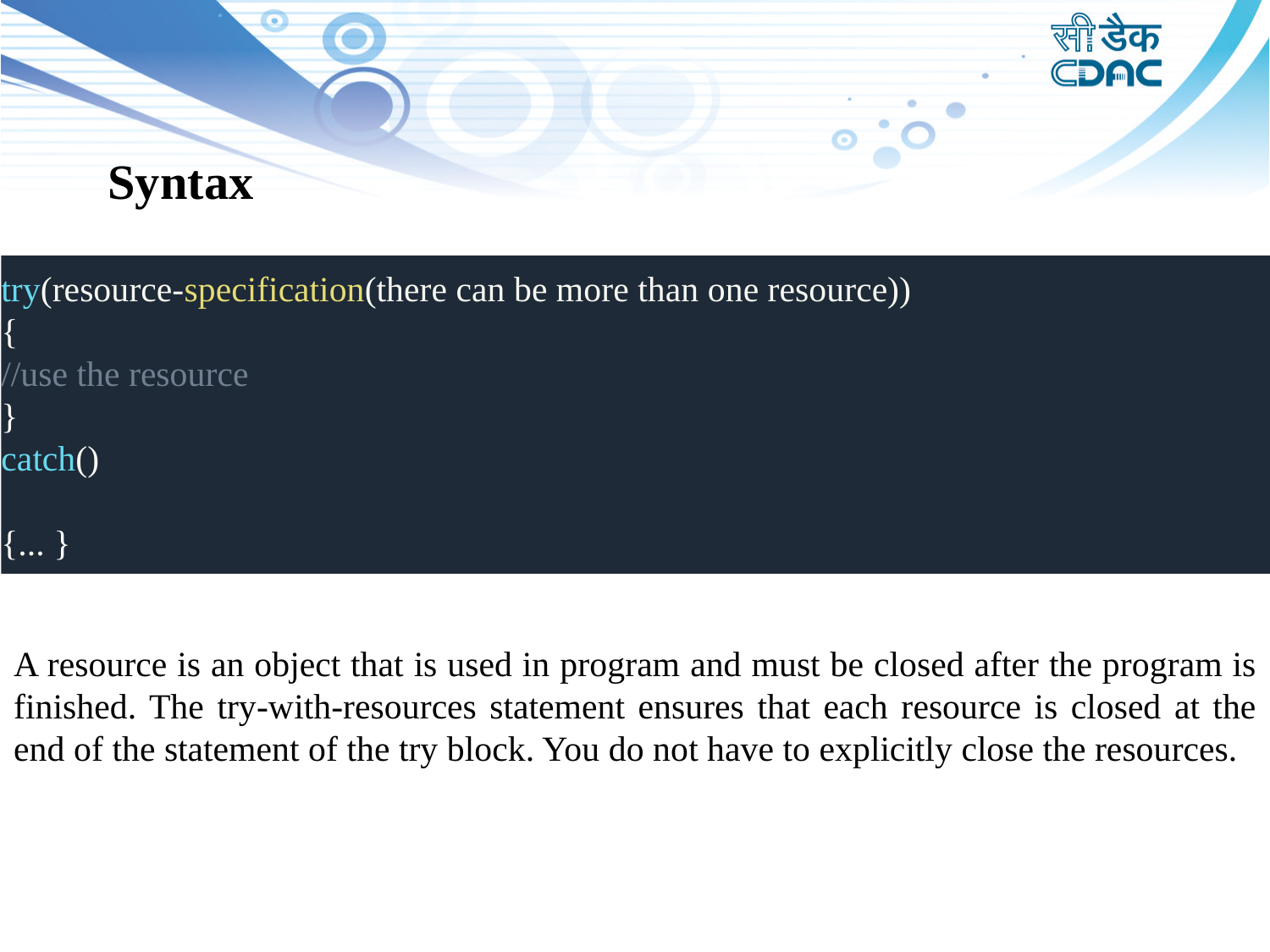

# Syntax
try(resource-specification(there can be more than one resource))
{
//use the resource
}
catch()

{... }
A resource is an object that is used in program and must be closed after the program is finished. The try-with-resources statement ensures that each resource is closed at the end of the statement of the try block. You do not have to explicitly close the resources.